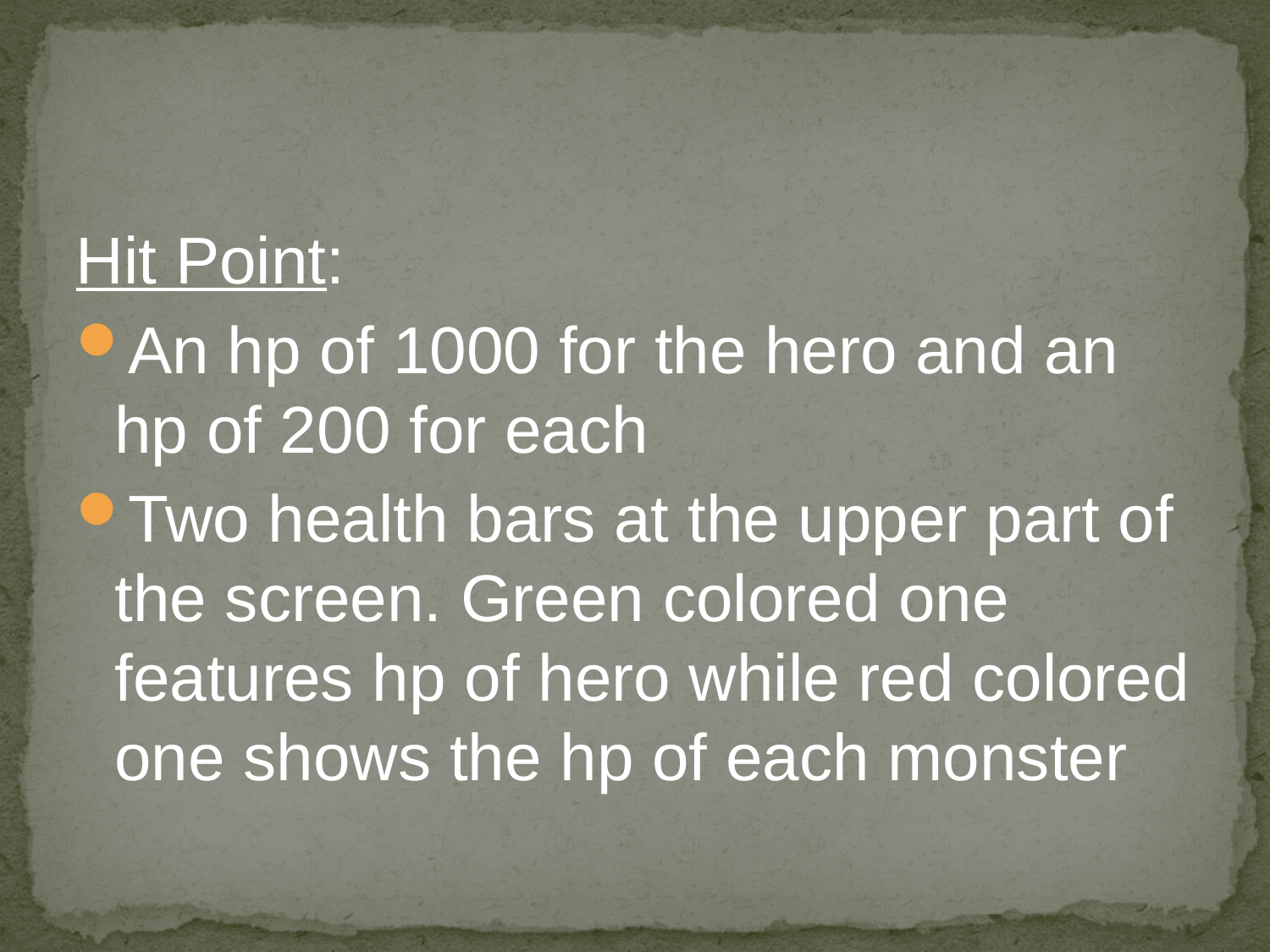

Hit Point:
An hp of 1000 for the hero and an hp of 200 for each
Two health bars at the upper part of the screen. Green colored one features hp of hero while red colored one shows the hp of each monster